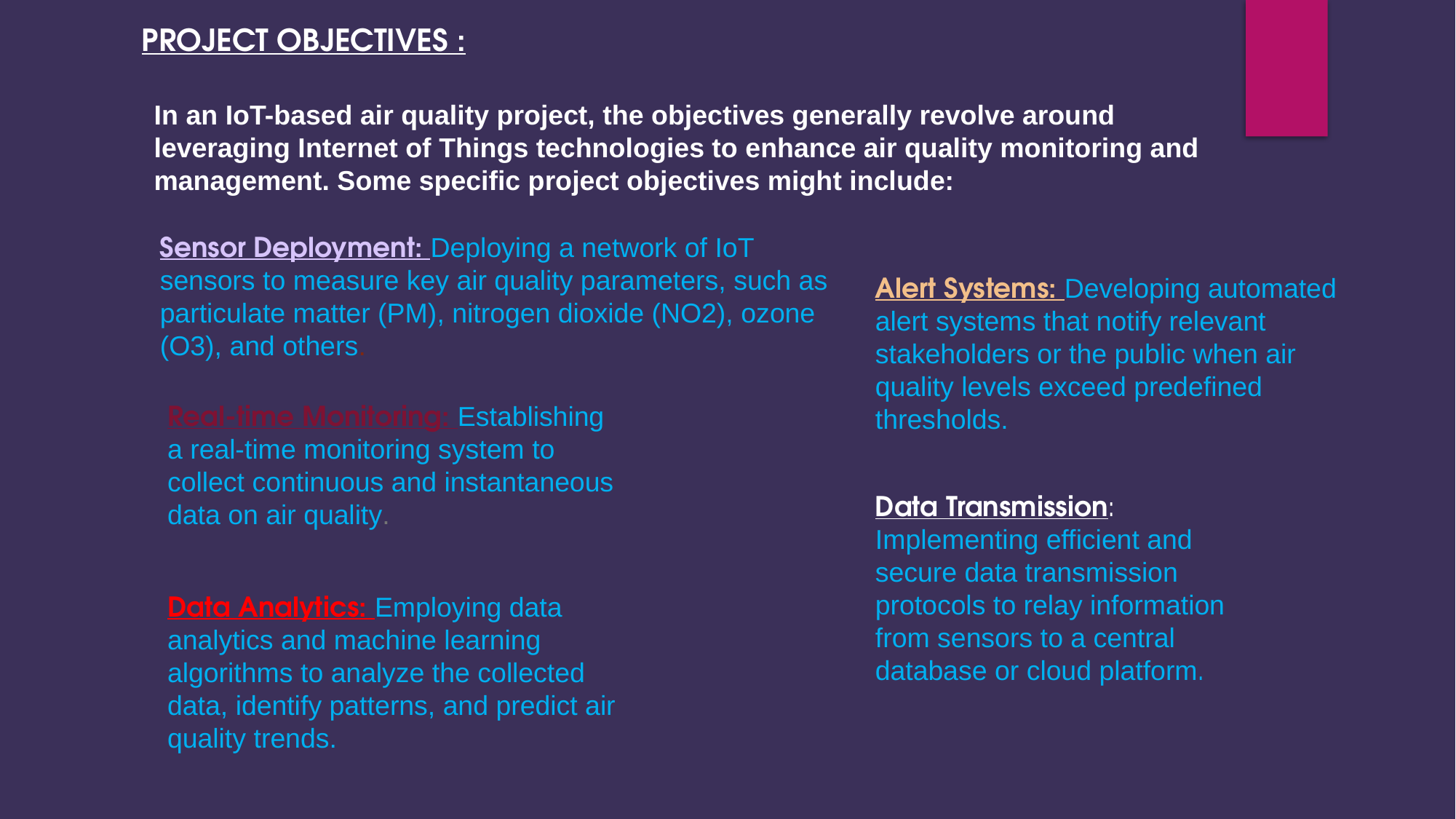

PROJECT OBJECTIVES :
In an IoT-based air quality project, the objectives generally revolve around leveraging Internet of Things technologies to enhance air quality monitoring and management. Some specific project objectives might include:
Sensor Deployment: Deploying a network of IoT sensors to measure key air quality parameters, such as particulate matter (PM), nitrogen dioxide (NO2), ozone (O3), and others.
Alert Systems: Developing automated alert systems that notify relevant stakeholders or the public when air quality levels exceed predefined thresholds.

Real-time Monitoring: Establishing a real-time monitoring system to collect continuous and instantaneous data on air quality.
Data Transmission: Implementing efficient and secure data transmission protocols to relay information from sensors to a central database or cloud platform.
Data Analytics: Employing data analytics and machine learning algorithms to analyze the collected data, identify patterns, and predict air quality trends.